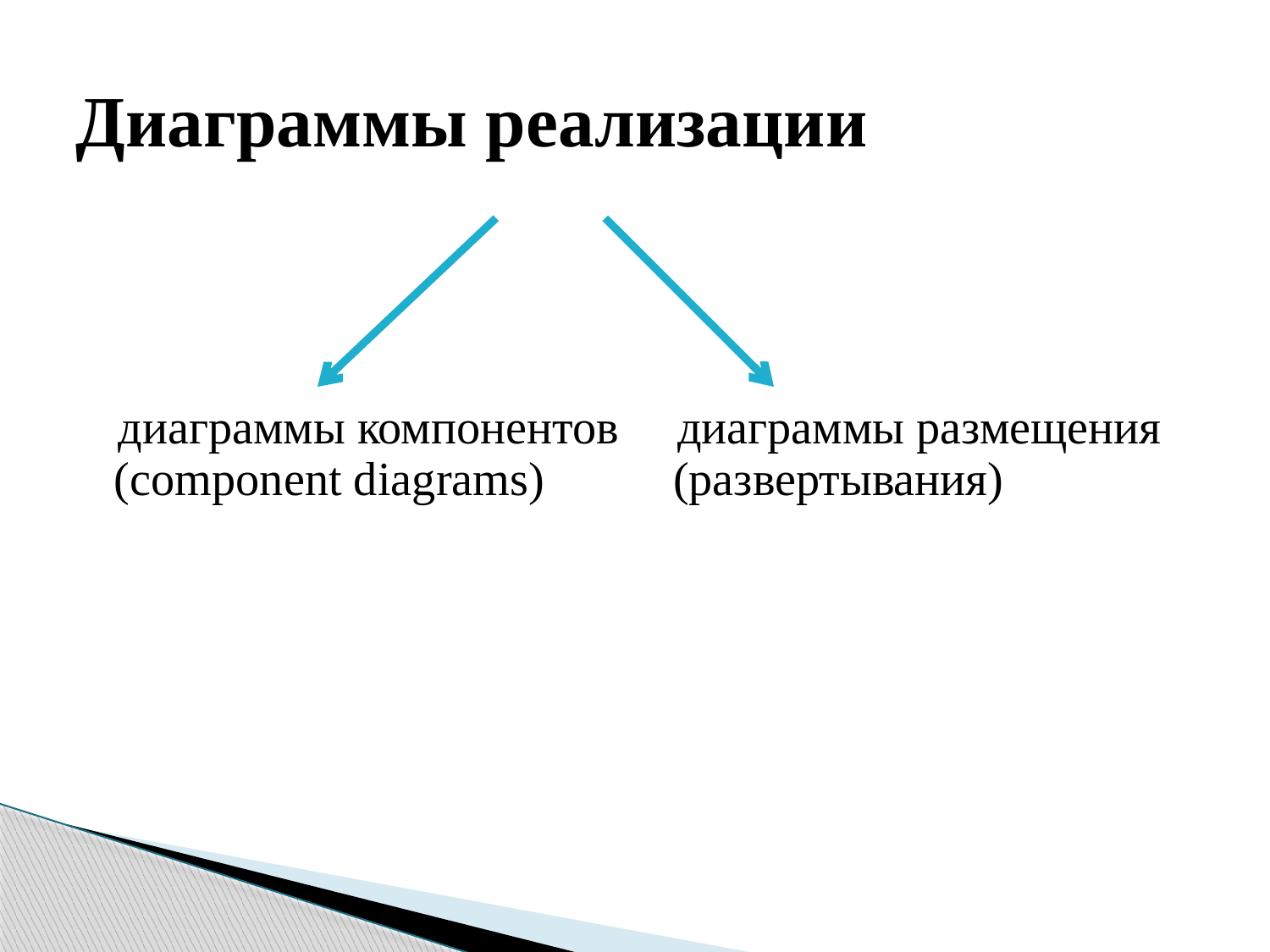

# Диаграммы реализации

диаграммы компонентов (component diagrams)

диаграммы размещения (развертывания)